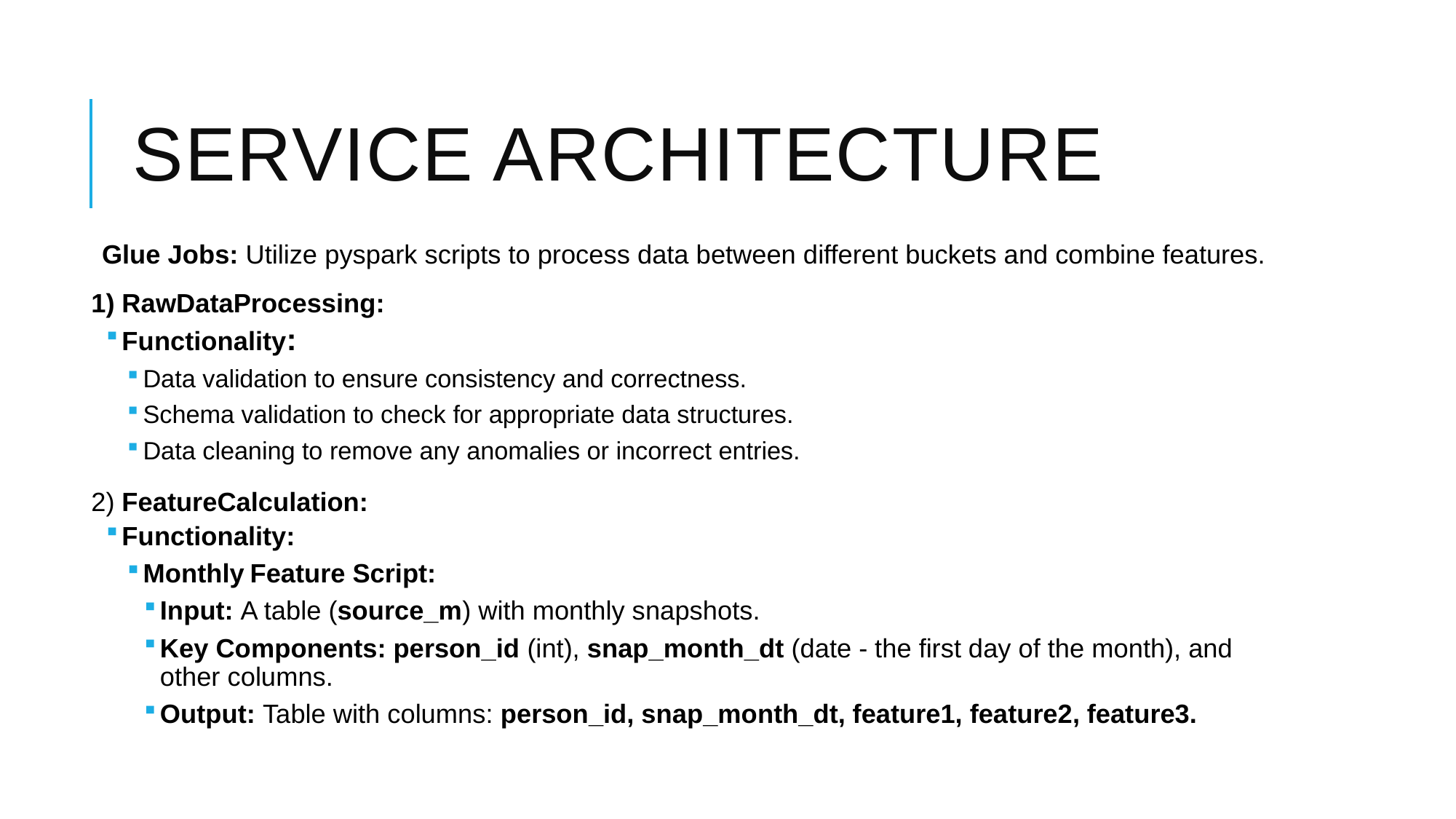

# Service Architecture
Glue Jobs: Utilize pyspark scripts to process data between different buckets and combine features.
1) RawDataProcessing:
Functionality:
Data validation to ensure consistency and correctness.
Schema validation to check for appropriate data structures.
Data cleaning to remove any anomalies or incorrect entries.
2) FeatureCalculation:
Functionality:
Monthly Feature Script:
Input: A table (source_m) with monthly snapshots.
Key Components: person_id (int), snap_month_dt (date - the first day of the month), and other columns.
Output: Table with columns: person_id, snap_month_dt, feature1, feature2, feature3.